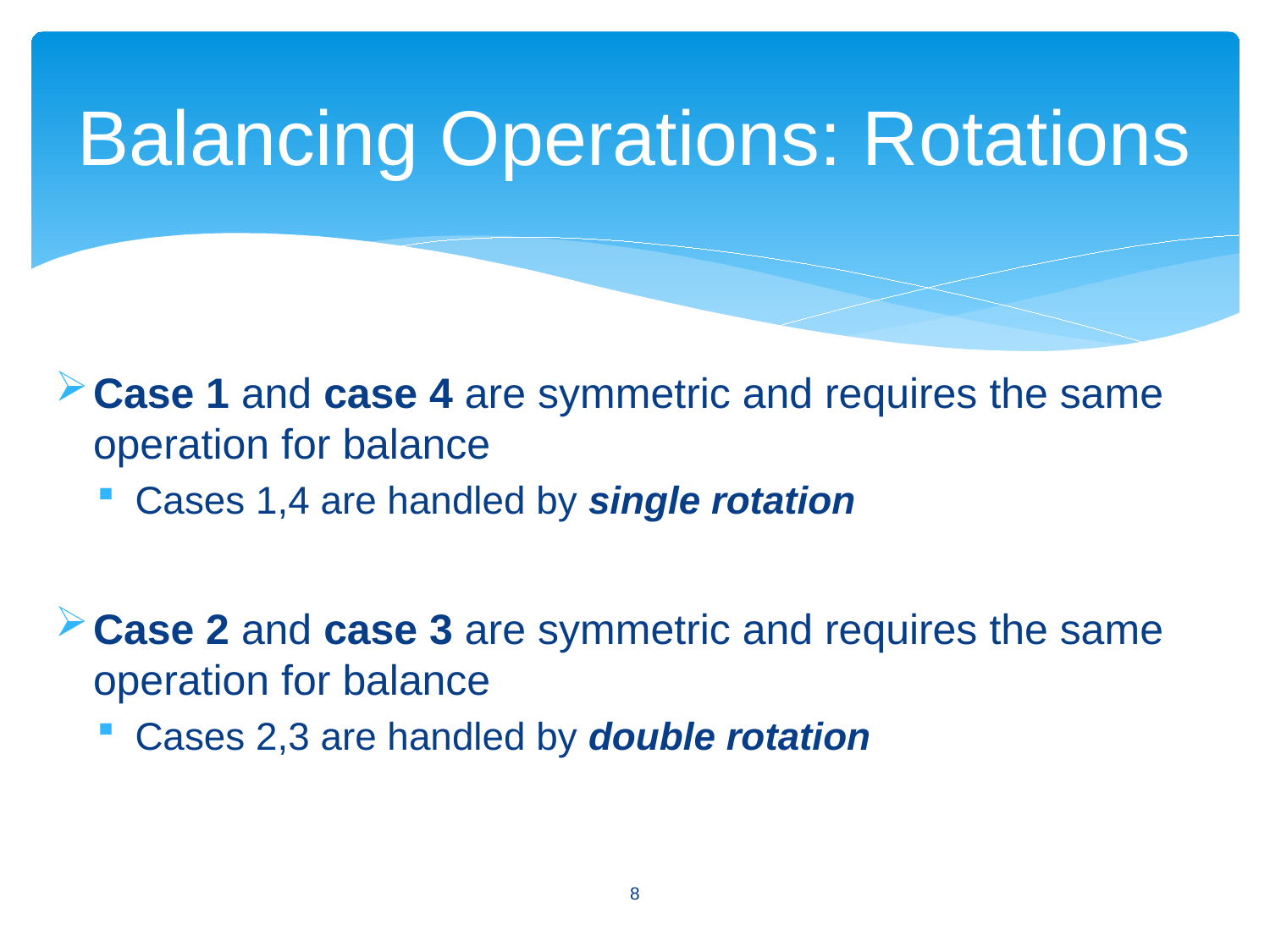

# Balancing Operations: Rotations
Case 1 and case 4 are symmetric and requires the same operation for balance
Cases 1,4 are handled by single rotation

Case 2 and case 3 are symmetric and requires the same operation for balance
Cases 2,3 are handled by double rotation

8